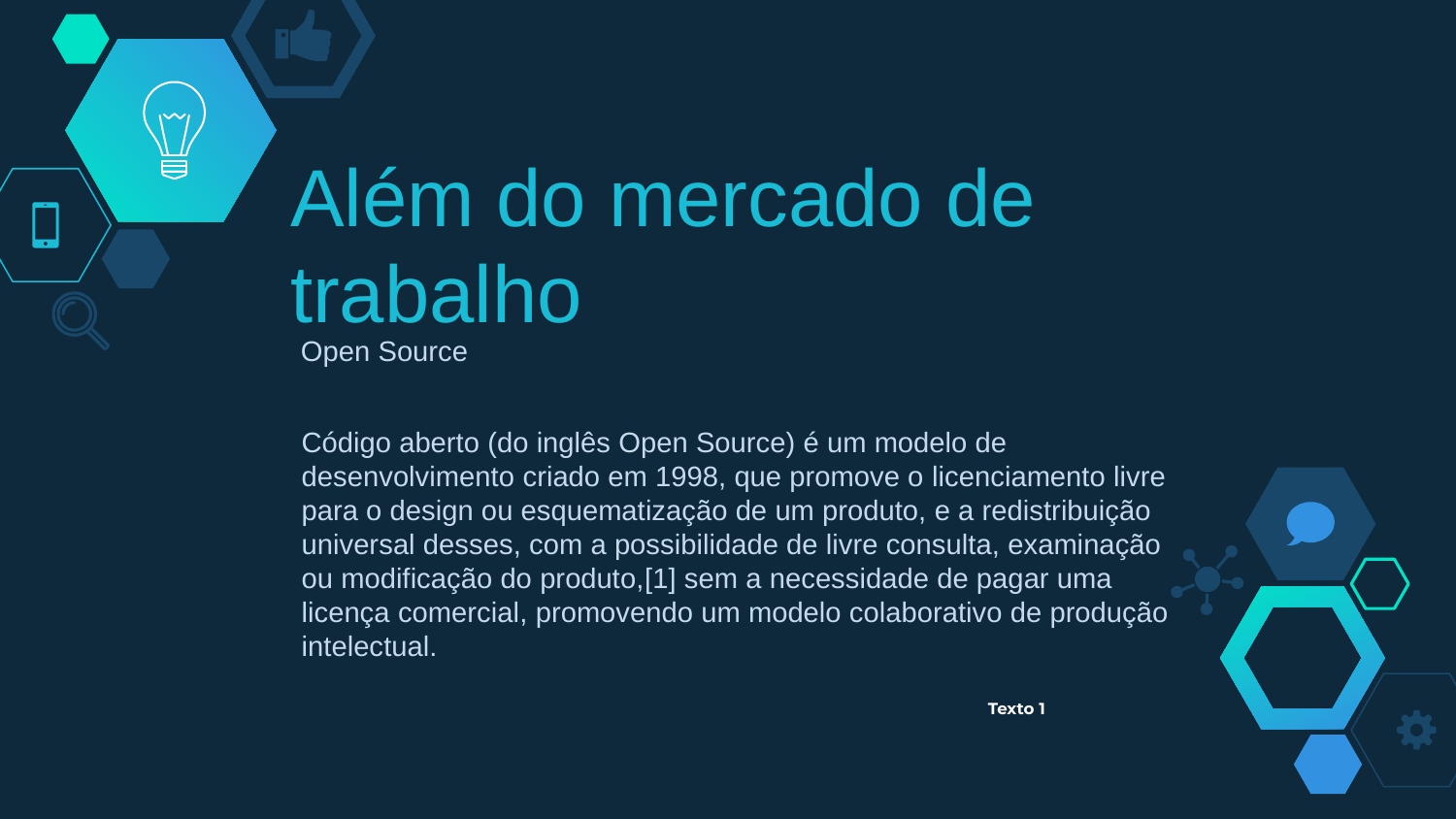

# Além do mercado de trabalho
Open Source
Código aberto (do inglês Open Source) é um modelo de desenvolvimento criado em 1998, que promove o licenciamento livre para o design ou esquematização de um produto, e a redistribuição universal desses, com a possibilidade de livre consulta, examinação ou modificação do produto,[1] sem a necessidade de pagar uma licença comercial, promovendo um modelo colaborativo de produção intelectual.
Texto 1